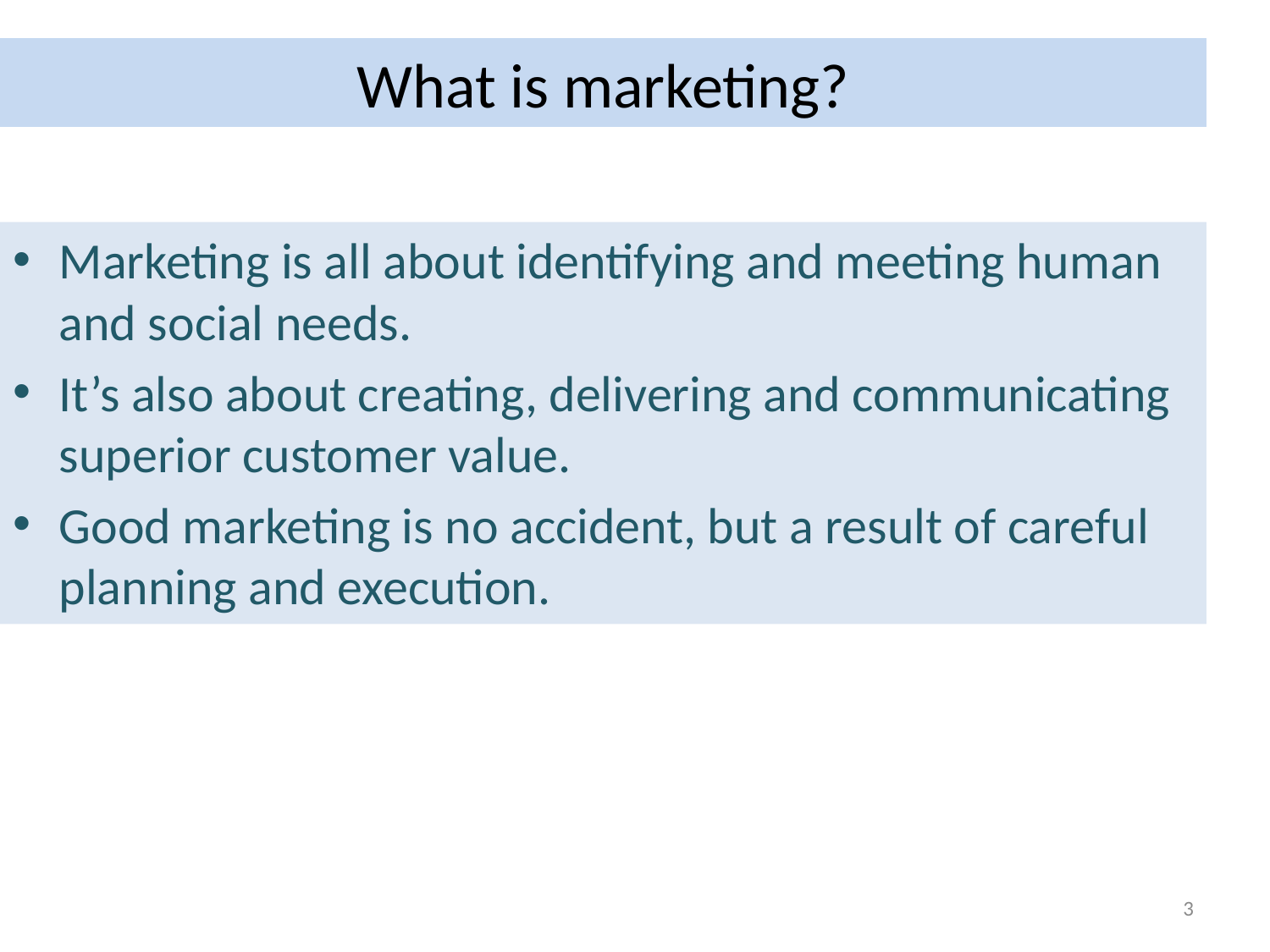

# What is marketing?
Marketing is all about identifying and meeting human and social needs.
It’s also about creating, delivering and communicating superior customer value.
Good marketing is no accident, but a result of careful planning and execution.

3